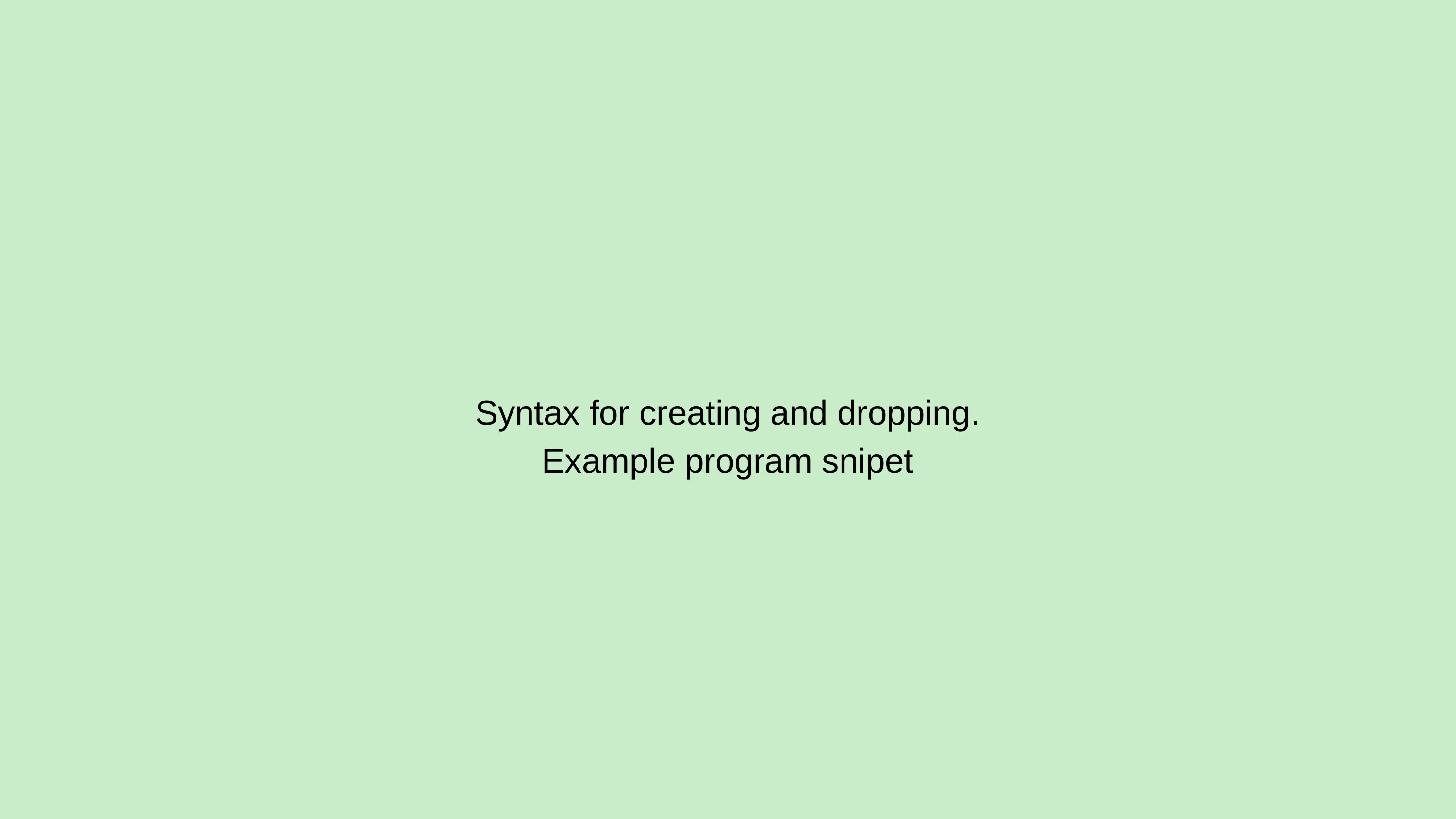

Syntax for creating and dropping.
Example program snipet